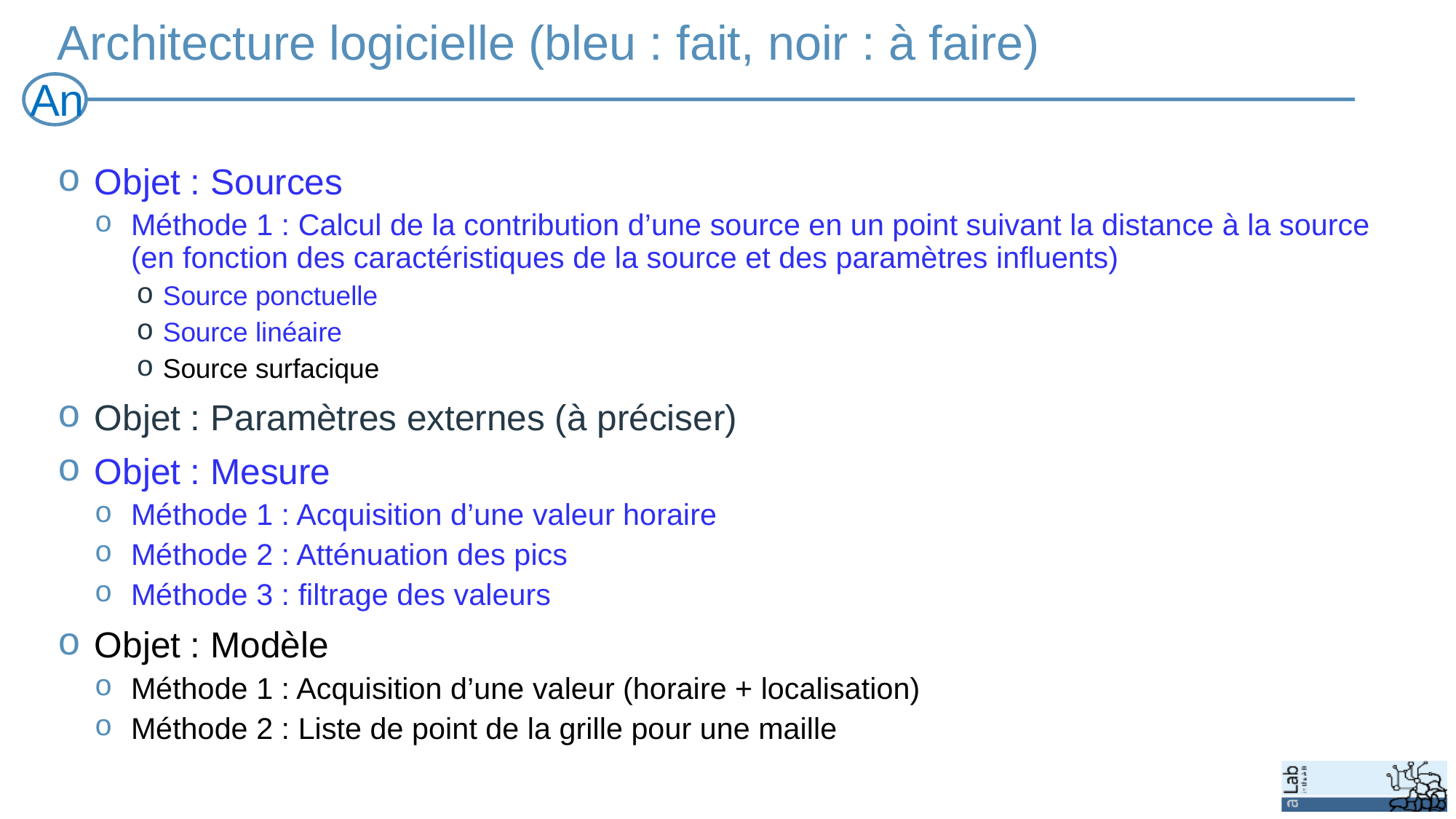

# Architecture logicielle (bleu : fait, noir : à faire)
An
Objet : Sources
Méthode 1 : Calcul de la contribution d’une source en un point suivant la distance à la source (en fonction des caractéristiques de la source et des paramètres influents)
Source ponctuelle
Source linéaire
Source surfacique
Objet : Paramètres externes (à préciser)
Objet : Mesure
Méthode 1 : Acquisition d’une valeur horaire
Méthode 2 : Atténuation des pics
Méthode 3 : filtrage des valeurs
Objet : Modèle
Méthode 1 : Acquisition d’une valeur (horaire + localisation)
Méthode 2 : Liste de point de la grille pour une maille